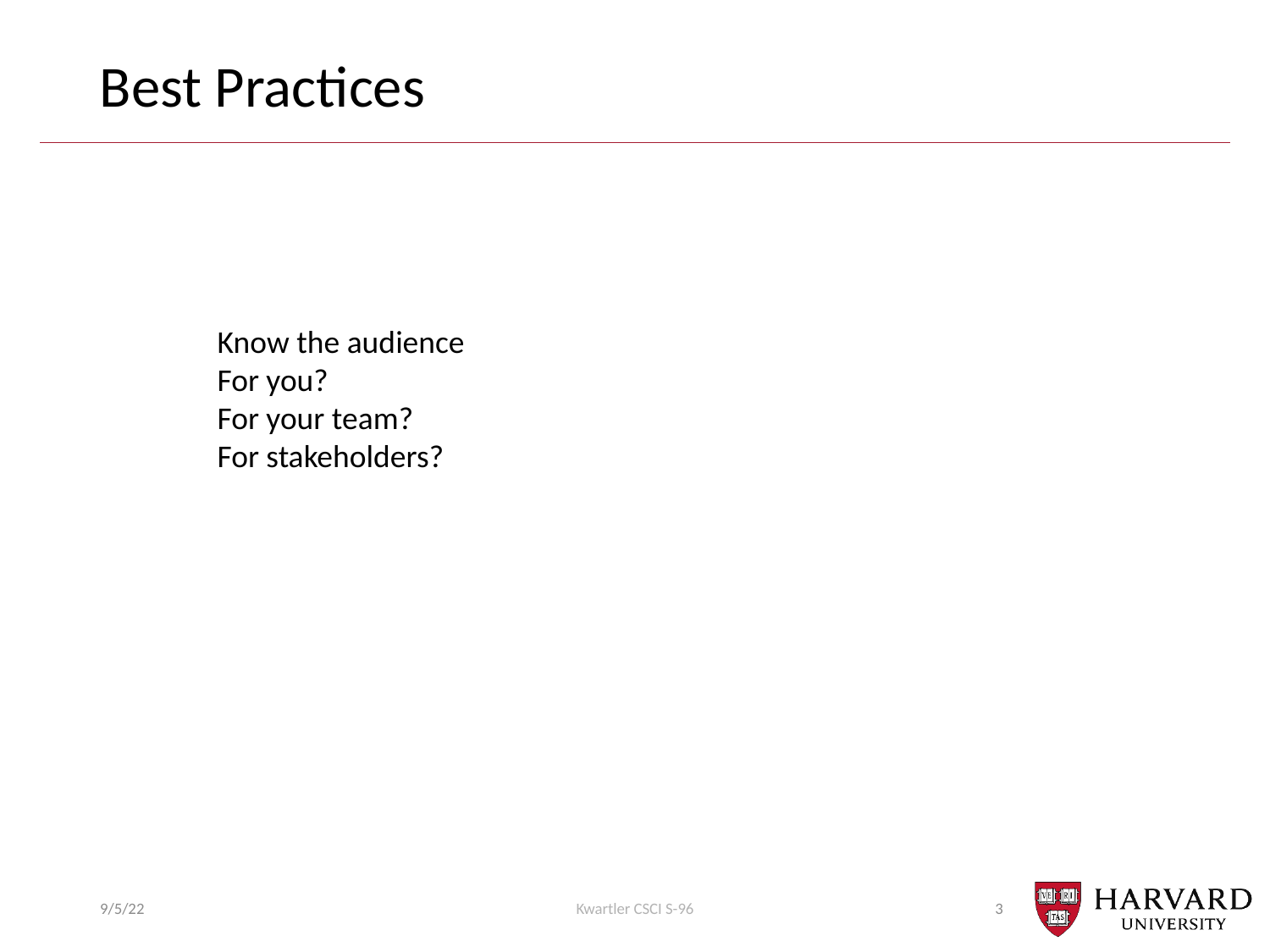

# Best Practices
Know the audience
For you?
For your team?
For stakeholders?
9/5/22
Kwartler CSCI S-96
3